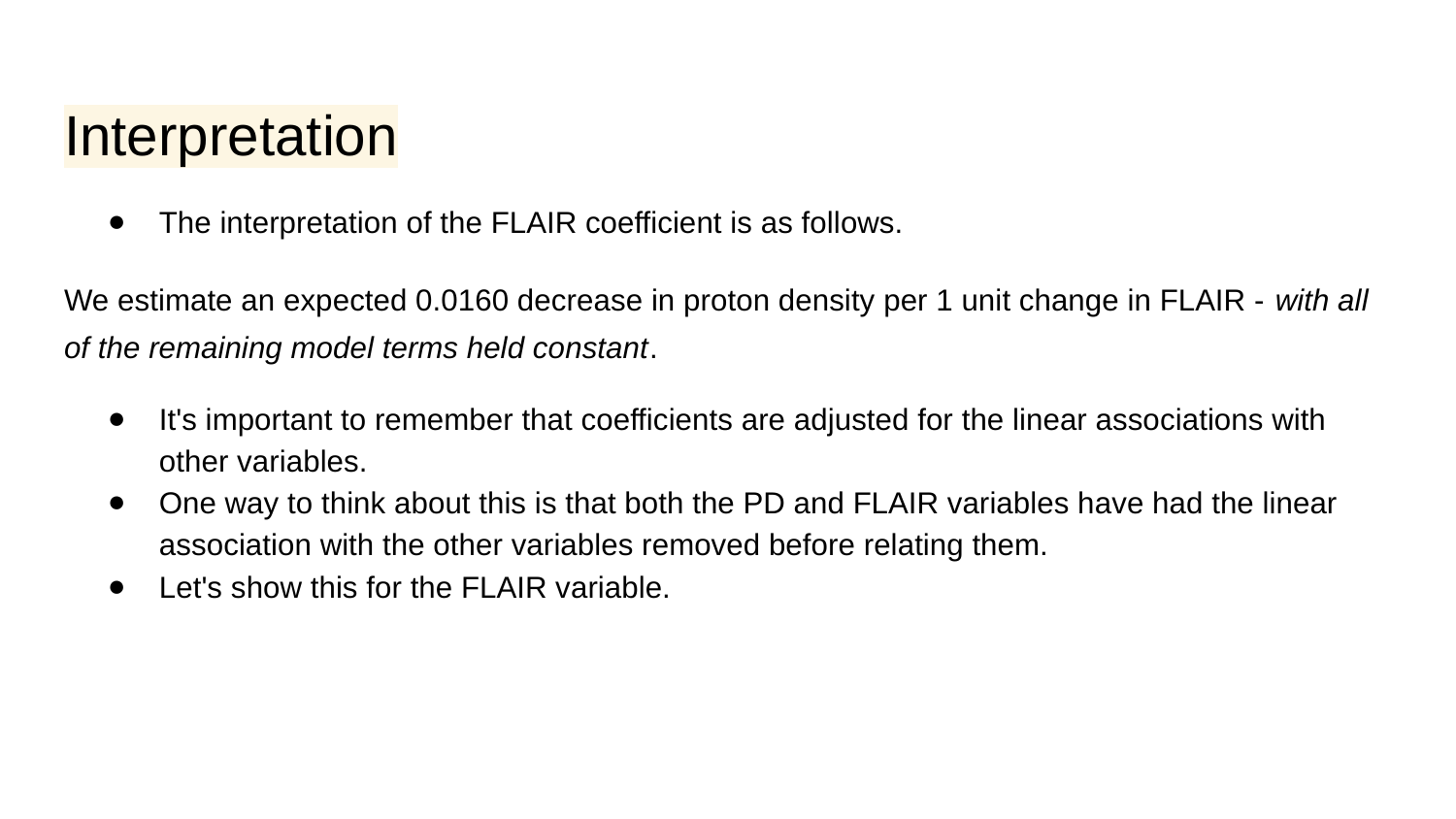

# Interpretation
The interpretation of the FLAIR coefficient is as follows.
We estimate an expected 0.0160 decrease in proton density per 1 unit change in FLAIR - with all of the remaining model terms held constant.
It's important to remember that coefficients are adjusted for the linear associations with other variables.
One way to think about this is that both the PD and FLAIR variables have had the linear association with the other variables removed before relating them.
Let's show this for the FLAIR variable.